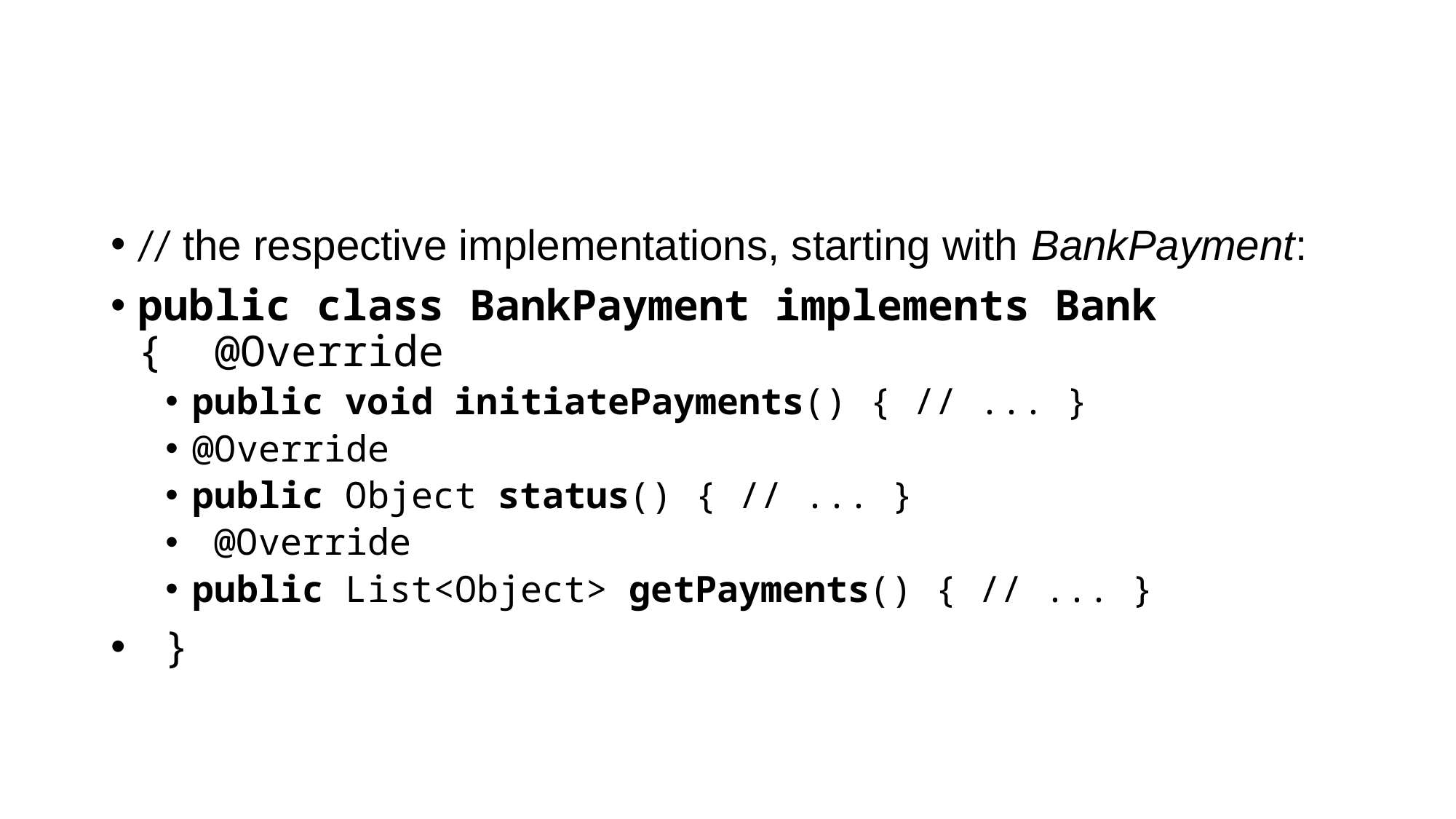

#
// the respective implementations, starting with BankPayment:
public class BankPayment implements Bank {  @Override
public void initiatePayments() { // ... }
@Override
public Object status() { // ... }
 @Override
public List<Object> getPayments() { // ... }
 }